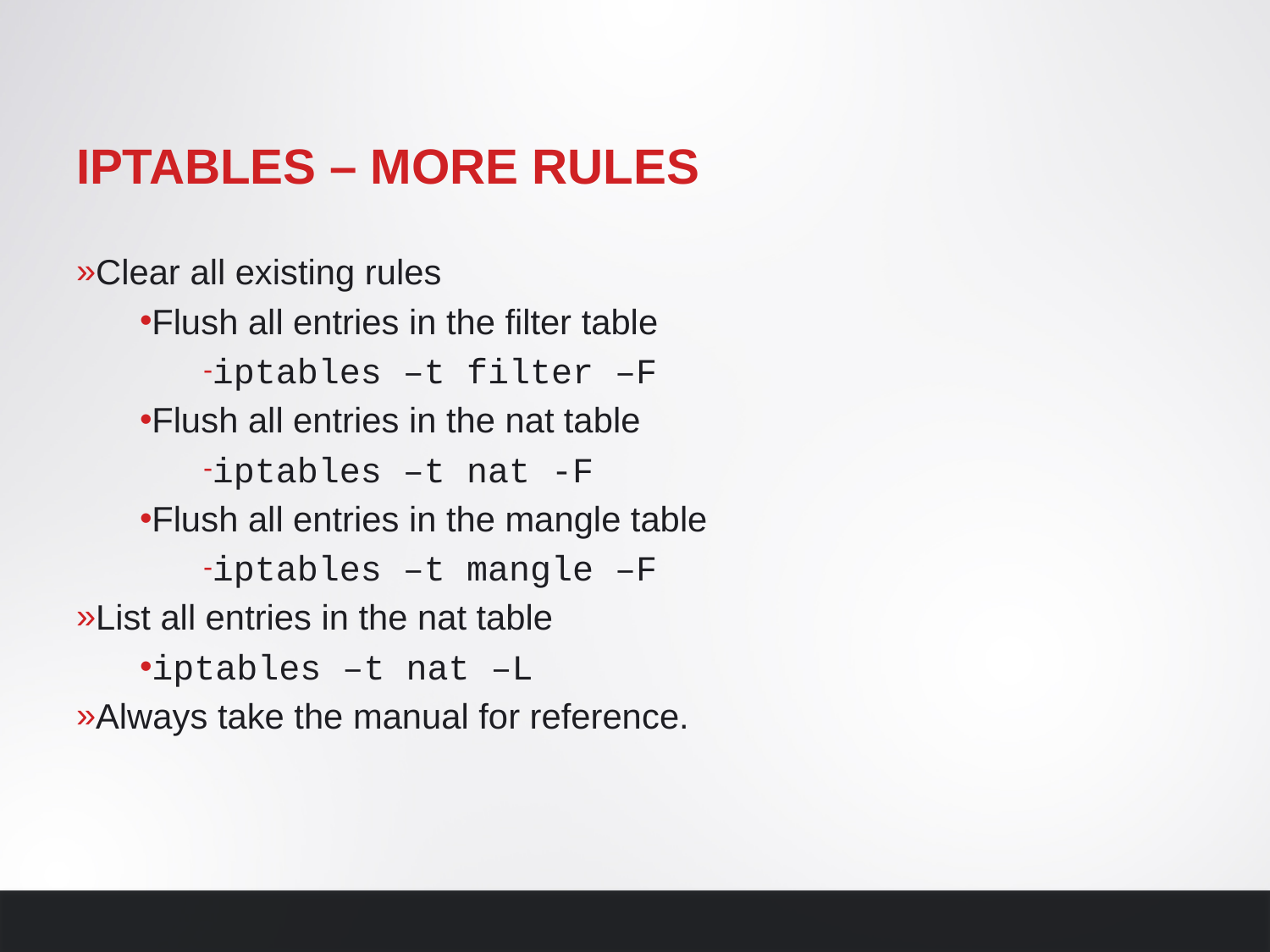

# Iptables – More rules
Clear all existing rules
Flush all entries in the filter table
iptables –t filter –F
Flush all entries in the nat table
iptables –t nat -F
Flush all entries in the mangle table
iptables –t mangle –F
List all entries in the nat table
iptables –t nat –L
Always take the manual for reference.